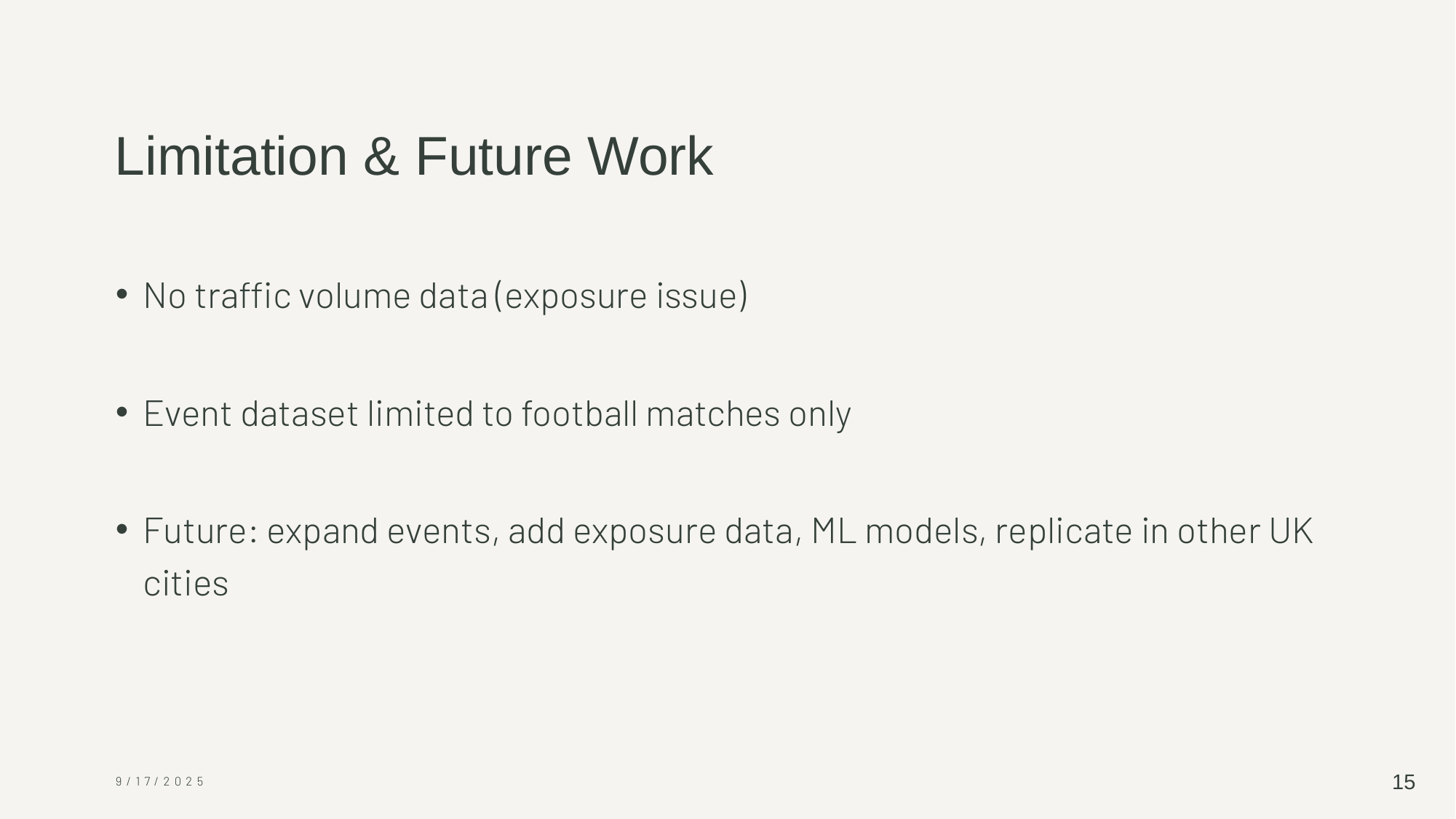

# Limitation & Future Work
No traffic volume data (exposure issue)

Event dataset limited to football matches only

Future: expand events, add exposure data, ML models, replicate in other UK cities
9/17/2025

15